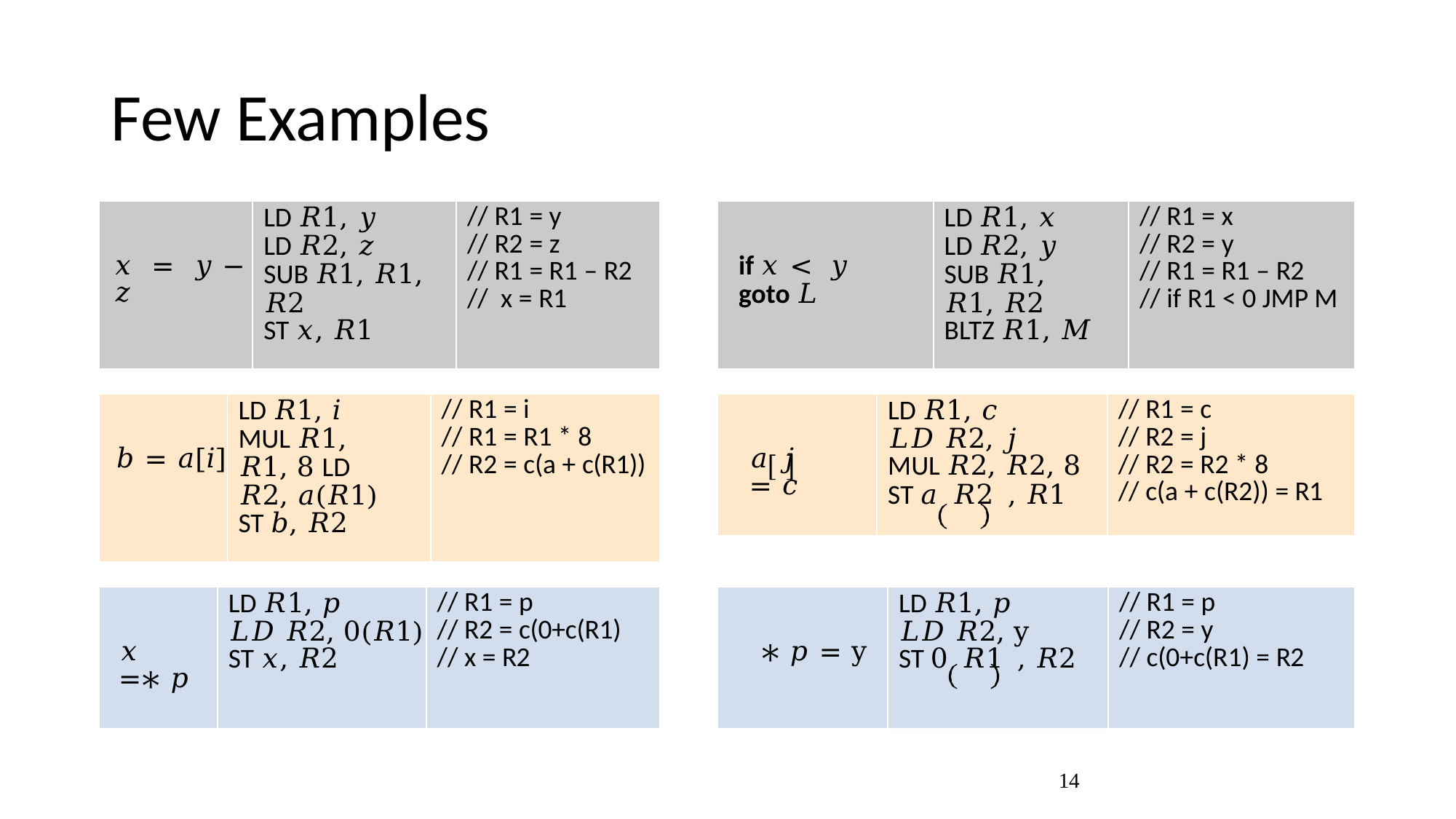

# Few Examples
| 𝑥 = 𝑦 − 𝑧 | LD 𝑅1, 𝑦 LD 𝑅2, 𝑧 SUB 𝑅1, 𝑅1, 𝑅2 ST 𝑥, 𝑅1 | // R1 = y // R2 = z // R1 = R1 – R2 // x = R1 |
| --- | --- | --- |
| if 𝑥 < 𝑦 goto 𝐿 | LD 𝑅1, 𝑥 LD 𝑅2, 𝑦 SUB 𝑅1, 𝑅1, 𝑅2 BLTZ 𝑅1, 𝑀 | // R1 = x // R2 = y // R1 = R1 – R2 // if R1 < 0 JMP M |
| --- | --- | --- |
| 𝑏 = 𝑎[𝑖] | LD 𝑅1, 𝑖 MUL 𝑅1, 𝑅1, 8 LD 𝑅2, 𝑎(𝑅1) ST 𝑏, 𝑅2 | // R1 = i // R1 = R1 \* 8 // R2 = c(a + c(R1)) |
| --- | --- | --- |
| 𝑎 𝑗 = 𝑐 | LD 𝑅1, 𝑐 𝐿𝐷 𝑅2, 𝑗 MUL 𝑅2, 𝑅2, 8 ST 𝑎 𝑅2 , 𝑅1 | // R1 = c // R2 = j // R2 = R2 \* 8 // c(a + c(R2)) = R1 |
| --- | --- | --- |

| 𝑥 =∗ 𝑝 | LD 𝑅1, 𝑝 𝐿𝐷 𝑅2, 0(𝑅1) ST 𝑥, 𝑅2 | // R1 = p // R2 = c(0+c(R1) // x = R2 |
| --- | --- | --- |
| ∗ 𝑝 = y | LD 𝑅1, 𝑝 𝐿𝐷 𝑅2, y ST 0 𝑅1 , 𝑅2 | // R1 = p // R2 = y // c(0+c(R1) = R2 |
| --- | --- | --- |

14